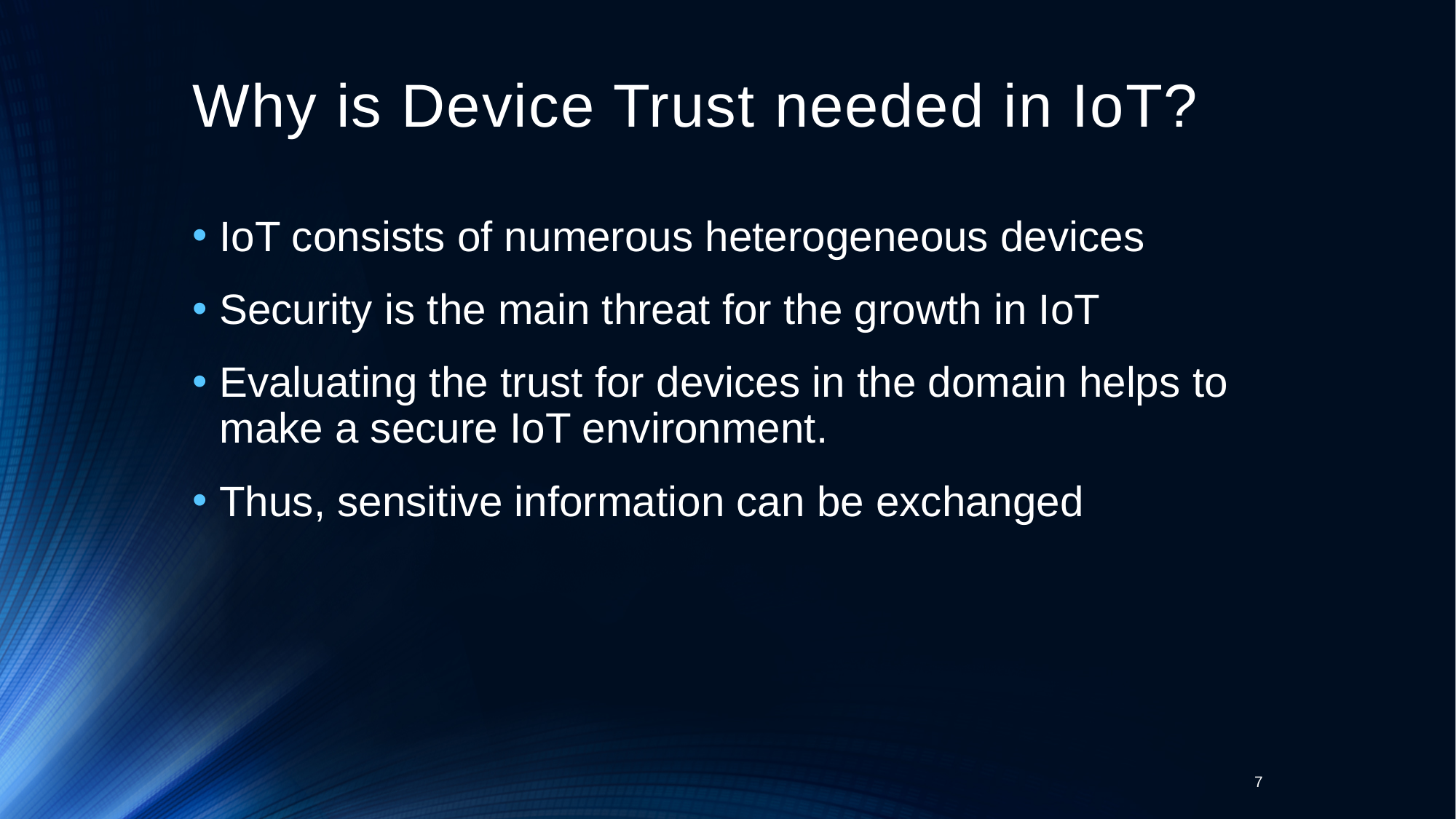

# Why is Device Trust needed in IoT?
IoT consists of numerous heterogeneous devices
Security is the main threat for the growth in IoT
Evaluating the trust for devices in the domain helps to make a secure IoT environment.
Thus, sensitive information can be exchanged

7